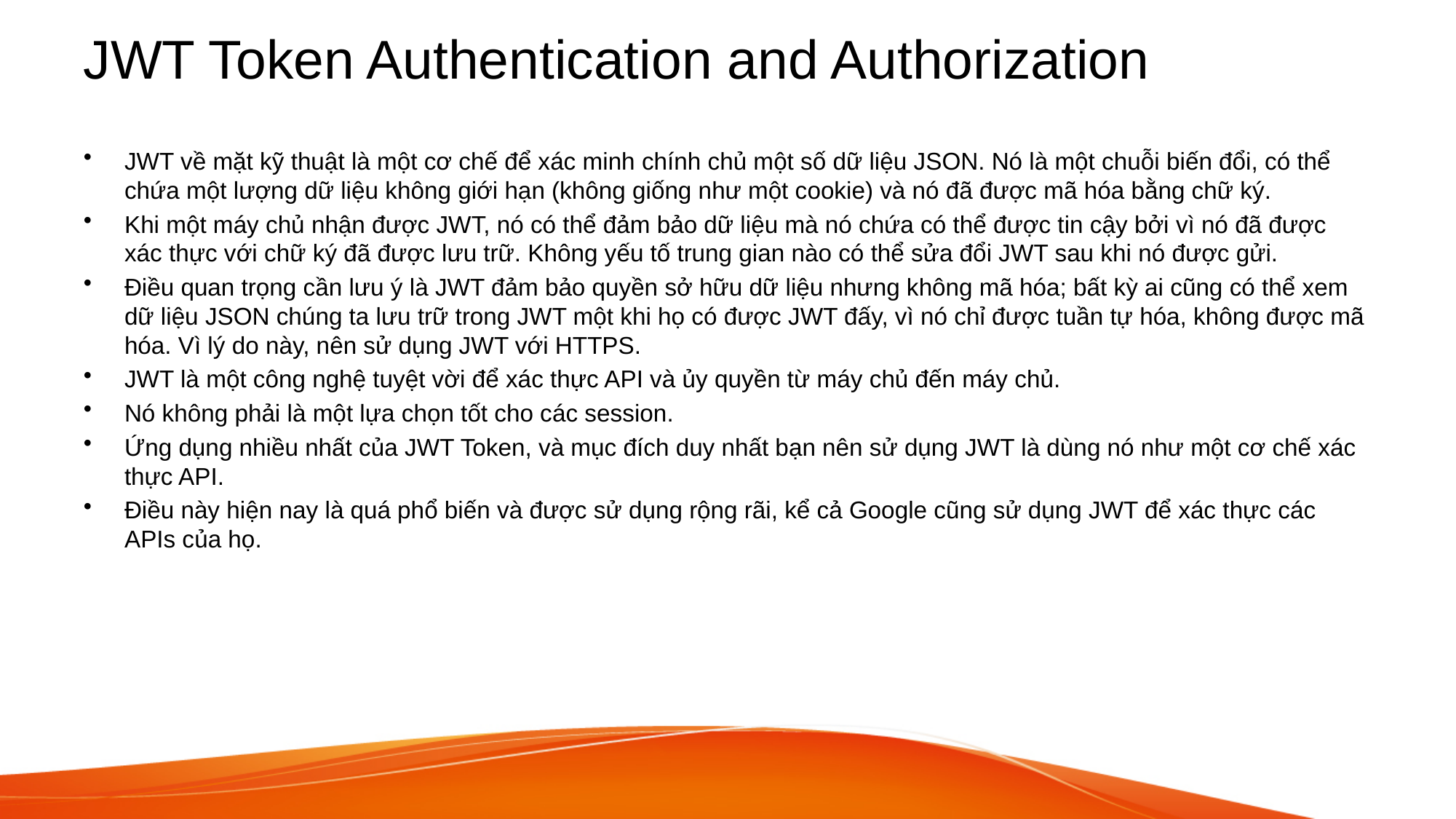

# JWT Token Authentication and Authorization
JWT về mặt kỹ thuật là một cơ chế để xác minh chính chủ một số dữ liệu JSON. Nó là một chuỗi biến đổi, có thể chứa một lượng dữ liệu không giới hạn (không giống như một cookie) và nó đã được mã hóa bằng chữ ký.
Khi một máy chủ nhận được JWT, nó có thể đảm bảo dữ liệu mà nó chứa có thể được tin cậy bởi vì nó đã được xác thực với chữ ký đã được lưu trữ. Không yếu tố trung gian nào có thể sửa đổi JWT sau khi nó được gửi.
Điều quan trọng cần lưu ý là JWT đảm bảo quyền sở hữu dữ liệu nhưng không mã hóa; bất kỳ ai cũng có thể xem dữ liệu JSON chúng ta lưu trữ trong JWT một khi họ có được JWT đấy, vì nó chỉ được tuần tự hóa, không được mã hóa. Vì lý do này, nên sử dụng JWT với HTTPS.
JWT là một công nghệ tuyệt vời để xác thực API và ủy quyền từ máy chủ đến máy chủ.
Nó không phải là một lựa chọn tốt cho các session.
Ứng dụng nhiều nhất của JWT Token, và mục đích duy nhất bạn nên sử dụng JWT là dùng nó như một cơ chế xác thực API.
Điều này hiện nay là quá phổ biến và được sử dụng rộng rãi, kể cả Google cũng sử dụng JWT để xác thực các APIs của họ.